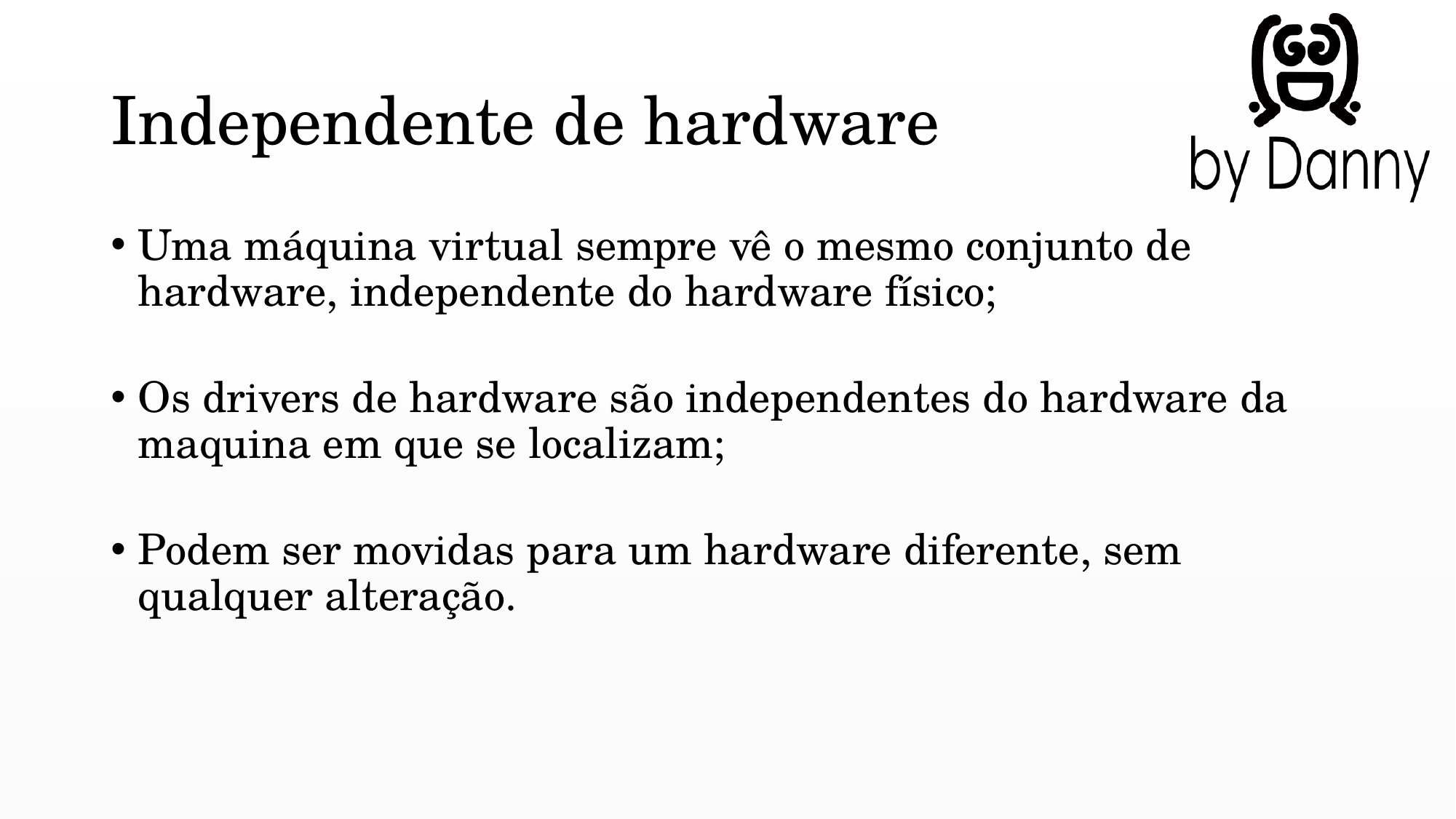

# Independente de hardware
Uma máquina virtual sempre vê o mesmo conjunto de hardware, independente do hardware físico;
Os drivers de hardware são independentes do hardware da maquina em que se localizam;
Podem ser movidas para um hardware diferente, sem qualquer alteração.